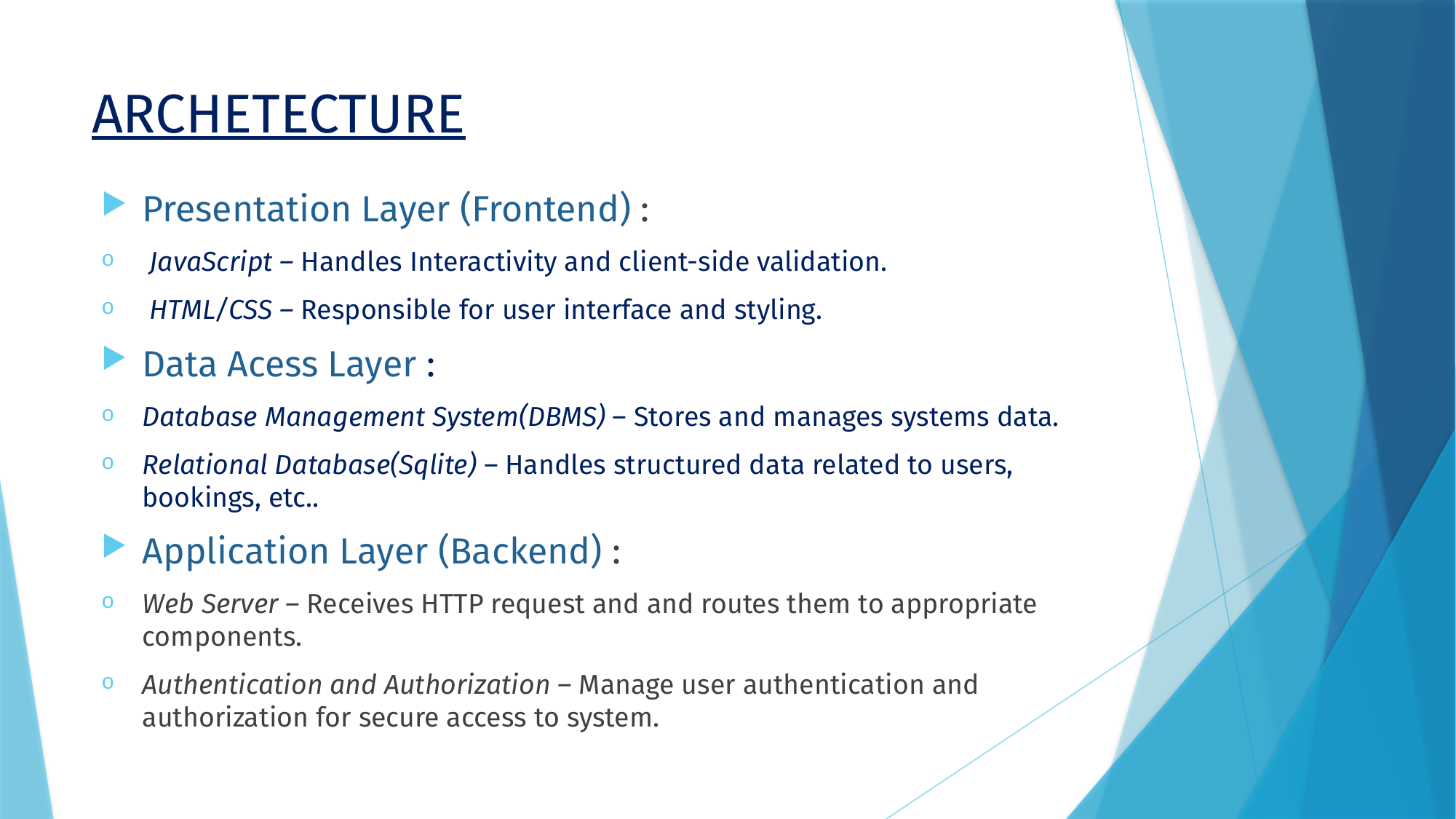

# ARCHETECTURE
Presentation Layer (Frontend) :
 JavaScript – Handles Interactivity and client-side validation.
 HTML/CSS – Responsible for user interface and styling.
Data Acess Layer :
Database Management System(DBMS) – Stores and manages systems data.
Relational Database(Sqlite) – Handles structured data related to users, bookings, etc..
Application Layer (Backend) :
Web Server – Receives HTTP request and and routes them to appropriate components.
Authentication and Authorization – Manage user authentication and authorization for secure access to system.